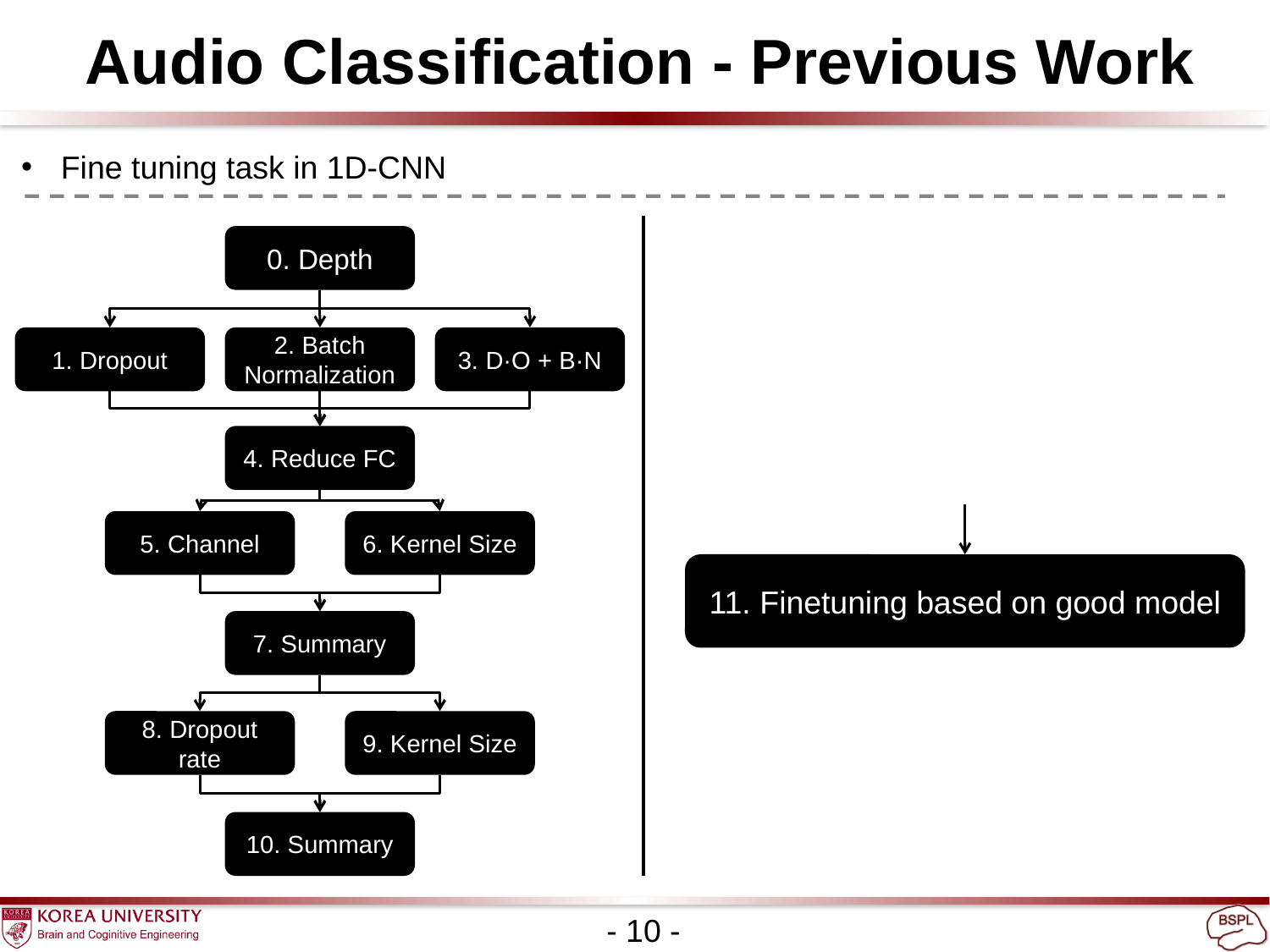

Audio Classification - Previous Work
Fine tuning task in 1D-CNN
0. Depth
1. Dropout
2. Batch Normalization
3. D·O + B·N
4. Reduce FC
5. Channel
6. Kernel Size
11. Finetuning based on good model
7. Summary
8. Dropout rate
9. Kernel Size
10. Summary
- 10 -